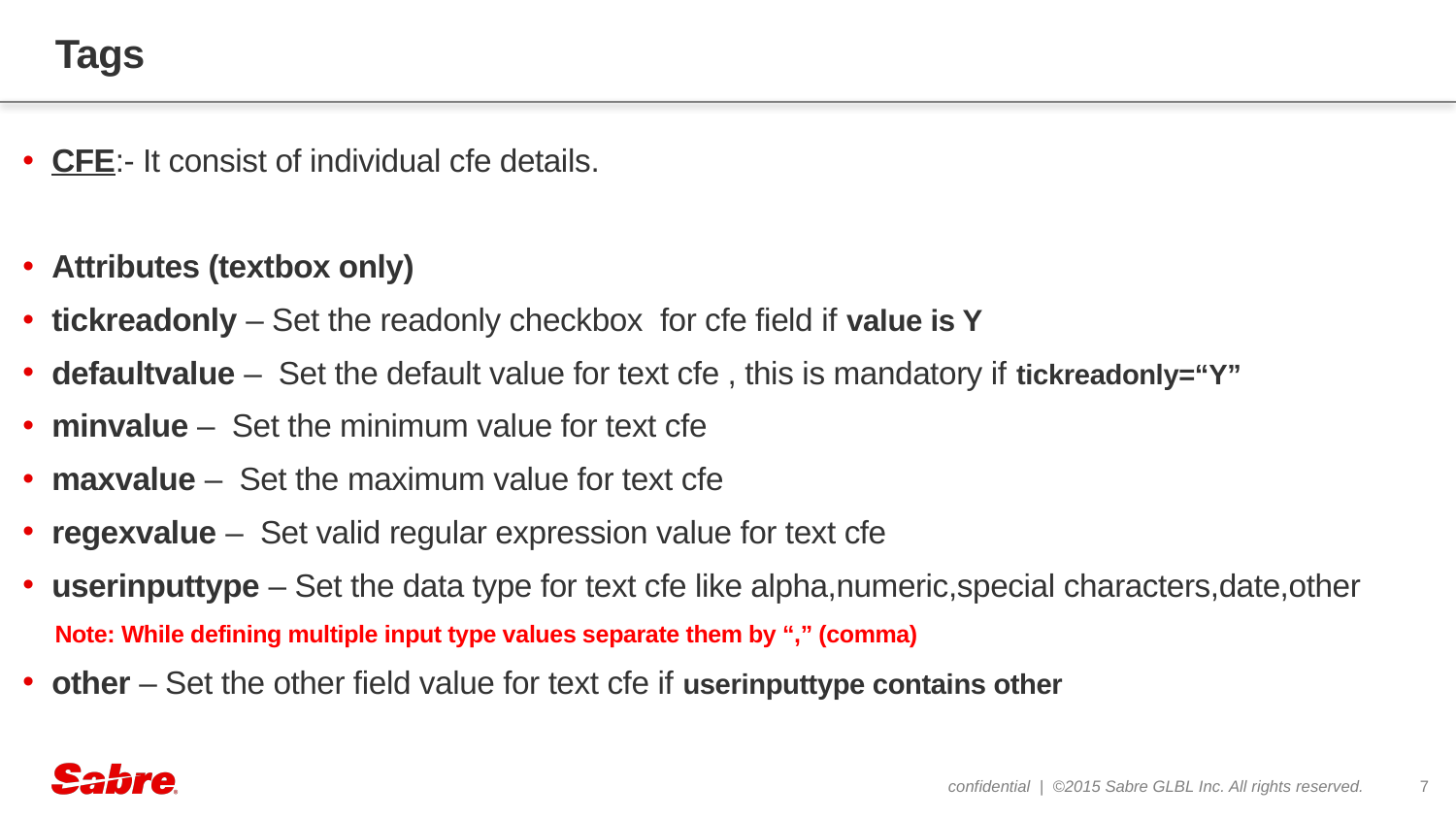

# Tags
CFE:- It consist of individual cfe details.

Attributes (textbox only)
tickreadonly – Set the readonly checkbox  for cfe field if value is Y
defaultvalue –  Set the default value for text cfe , this is mandatory if tickreadonly=“Y”
minvalue –  Set the minimum value for text cfe
maxvalue –  Set the maximum value for text cfe
regexvalue –  Set valid regular expression value for text cfe
userinputtype – Set the data type for text cfe like alpha,numeric,special characters,date,other
     Note: While defining multiple input type values separate them by “,” (comma)
other – Set the other field value for text cfe if userinputtype contains other